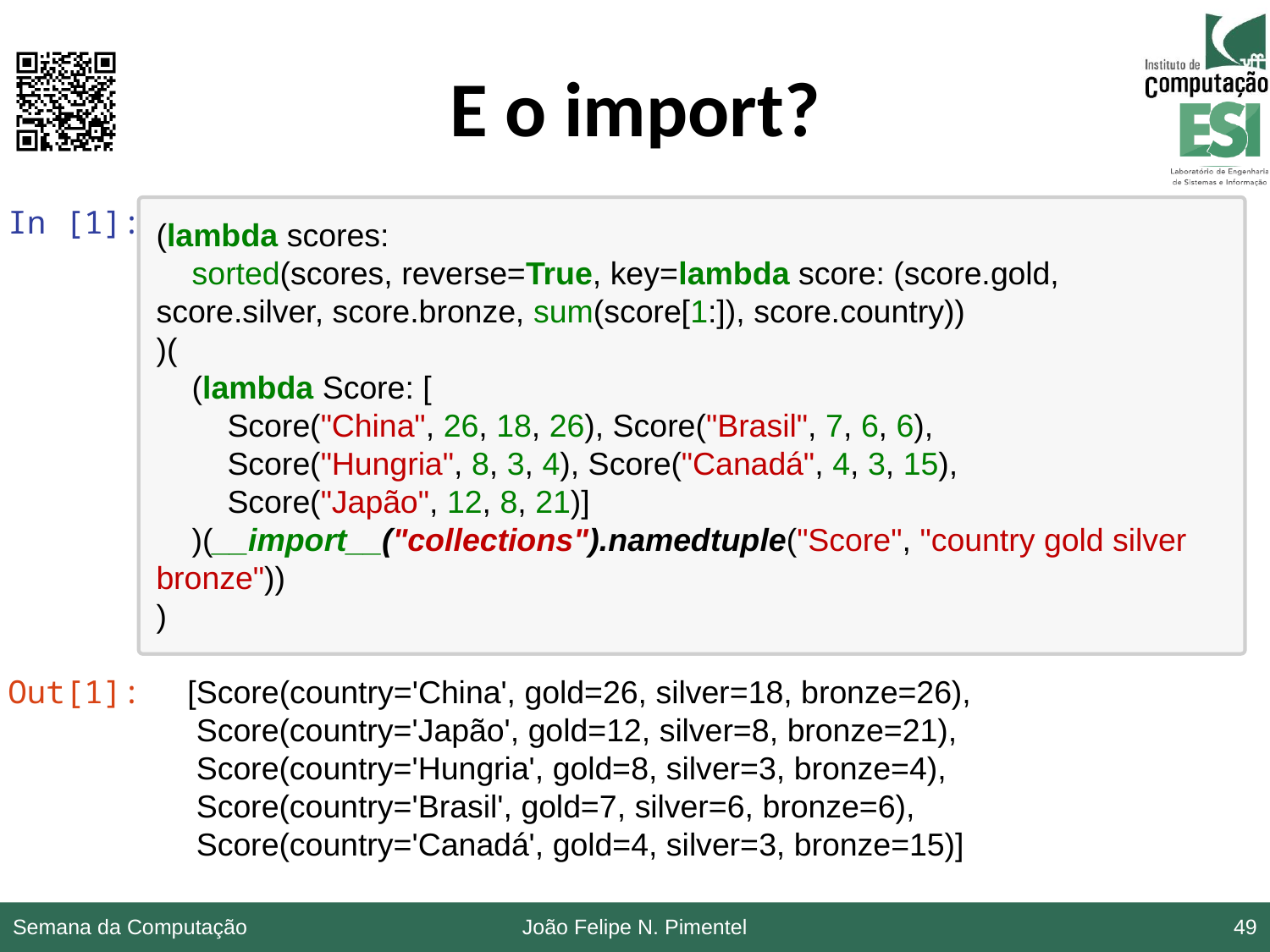

# E o import?
In [1]:
(lambda scores:
    sorted(scores, reverse=True, key=lambda score: (score.gold, score.silver, score.bronze, sum(score[1:]), score.country))
)(
    (lambda Score: [
        Score("China", 26, 18, 26), Score("Brasil", 7, 6, 6),
        Score("Hungria", 8, 3, 4), Score("Canadá", 4, 3, 15),
        Score("Japão", 12, 8, 21)]
    )(__import__("collections").namedtuple("Score", "country gold silver bronze"))
)
Out[1]:
[Score(country='China', gold=26, silver=18, bronze=26),
 Score(country='Japão', gold=12, silver=8, bronze=21),
 Score(country='Hungria', gold=8, silver=3, bronze=4),
 Score(country='Brasil', gold=7, silver=6, bronze=6),
 Score(country='Canadá', gold=4, silver=3, bronze=15)]
Semana da Computação
João Felipe N. Pimentel
49